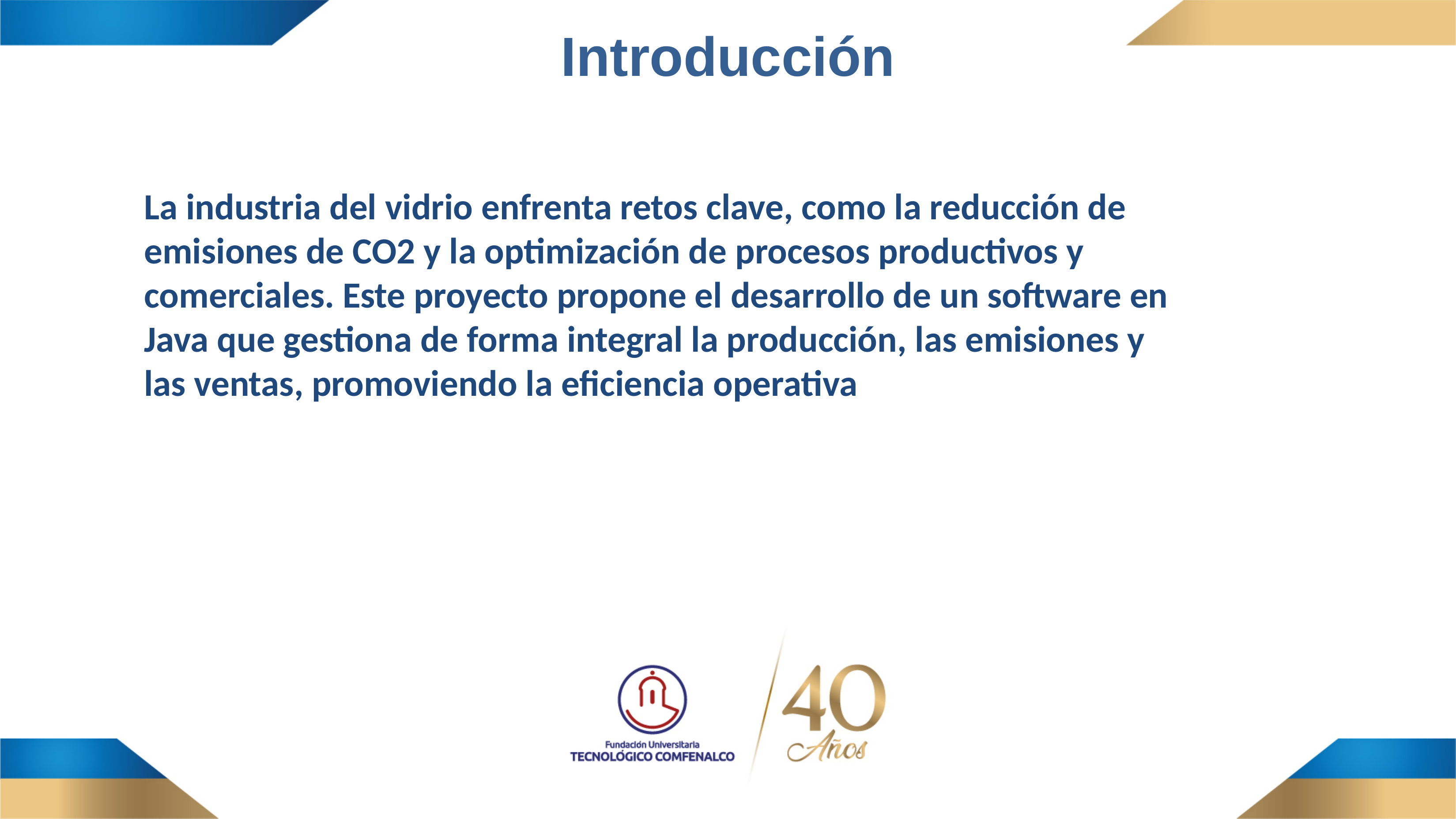

Introducción
La industria del vidrio enfrenta retos clave, como la reducción de emisiones de CO2 y la optimización de procesos productivos y comerciales. Este proyecto propone el desarrollo de un software en Java que gestiona de forma integral la producción, las emisiones y las ventas, promoviendo la eficiencia operativa